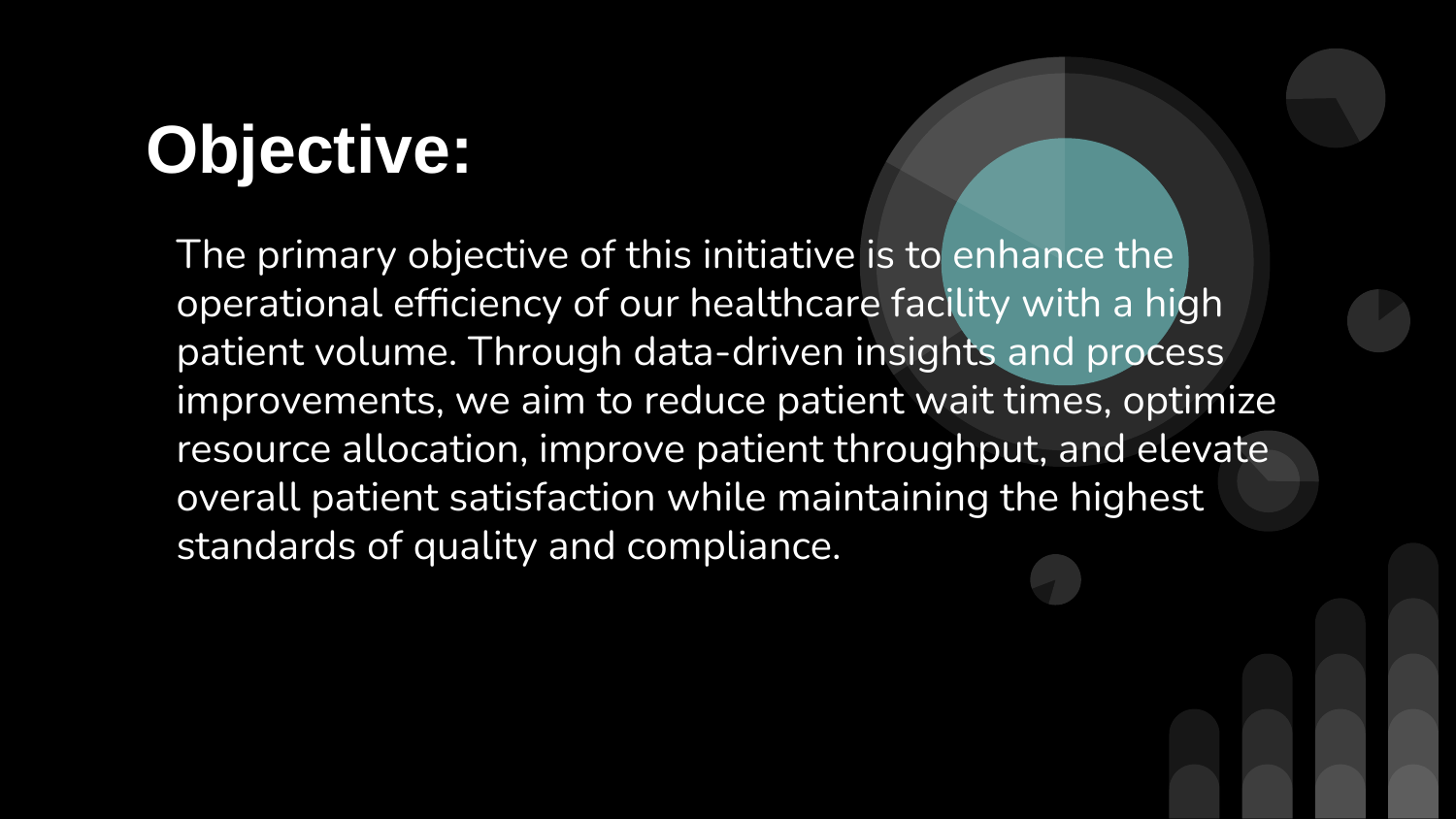

# Objective:
The primary objective of this initiative is to enhance the operational efficiency of our healthcare facility with a high patient volume. Through data-driven insights and process improvements, we aim to reduce patient wait times, optimize resource allocation, improve patient throughput, and elevate overall patient satisfaction while maintaining the highest standards of quality and compliance.